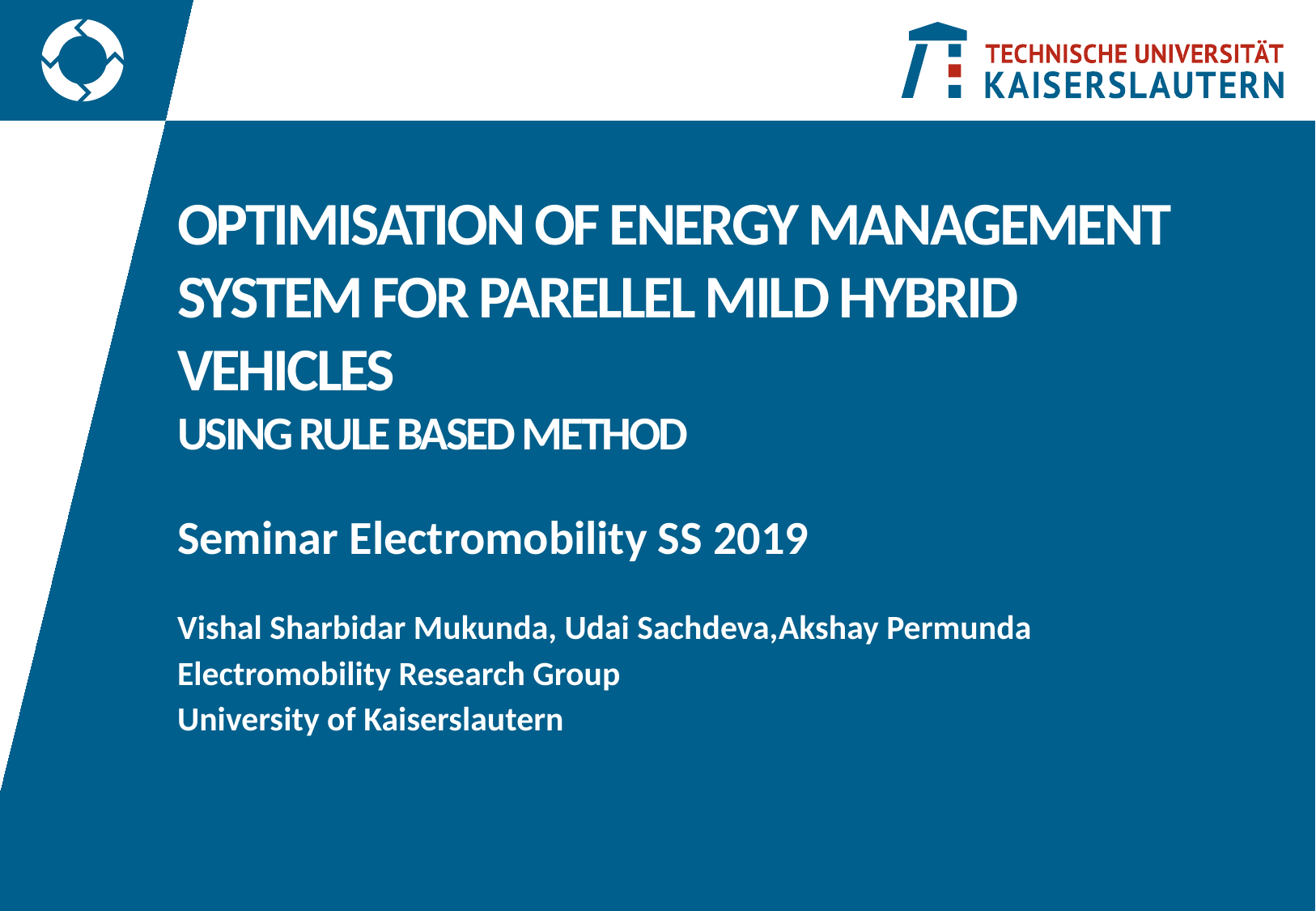

# OPTIMISATION OF ENERGY MANAGEMENT SYSTEM FOR PARELLEL MILD HYBRID VEHICLES USING RULE BASED METHOD
Seminar Electromobility SS 2019

Vishal Sharbidar Mukunda, Udai Sachdeva,Akshay Permunda
Electromobility Research Group
University of Kaiserslautern